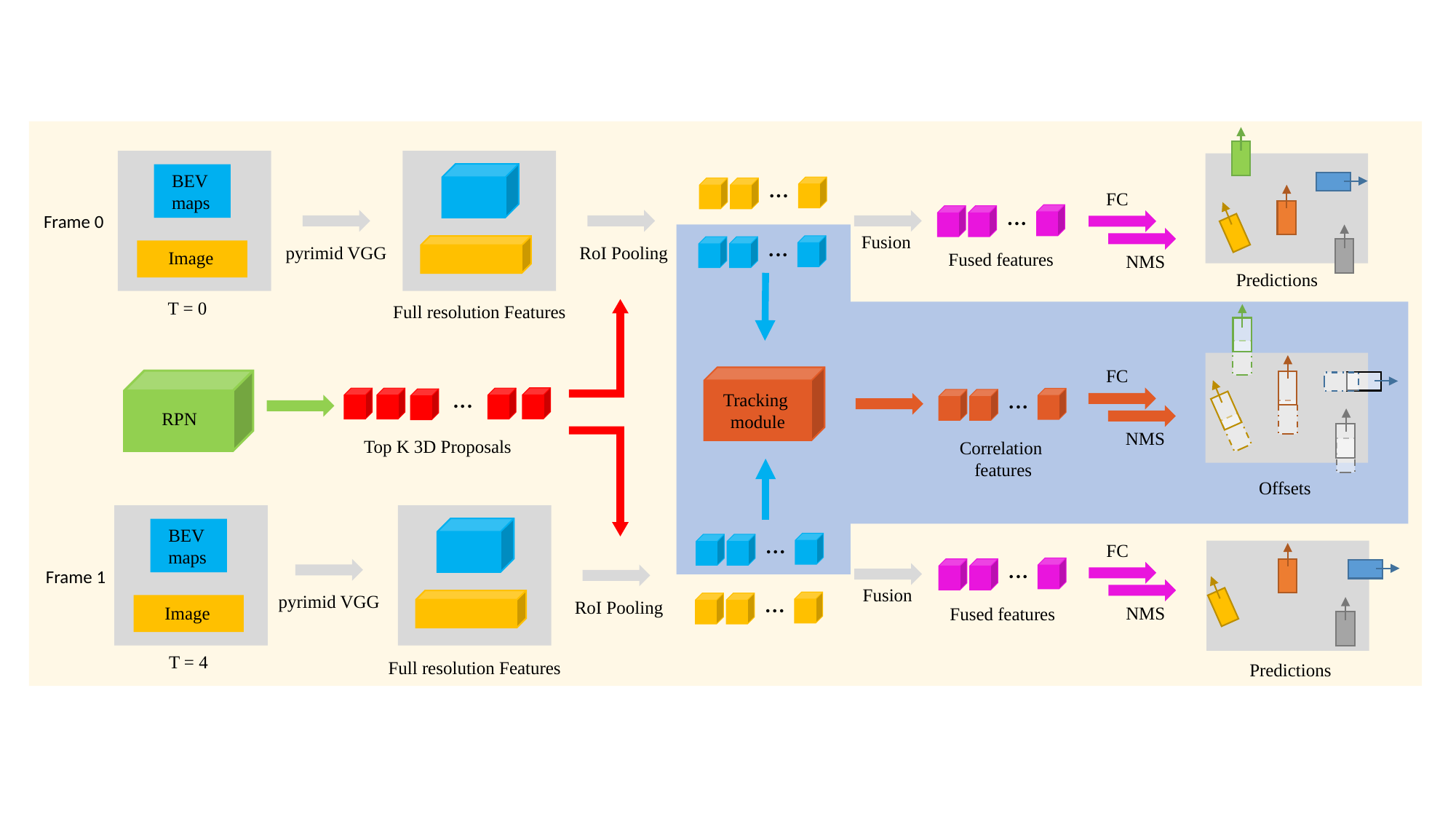

BEV
maps

Image
Frame 0

...

...

FC

NMS
...

pyrimid VGG

Fusion

RoI Pooling
Fused features
Predictions
T = 0
Full resolution Features

FC

NMS

Tracking
module

RPN
...

Top K 3D Proposals
...

Correlation
 features
Offsets

BEV
maps

Image
Frame 1

...

...

FC

NMS

...

pyrimid VGG

Fusion

RoI Pooling
Fused features
T = 4
Full resolution Features
Predictions